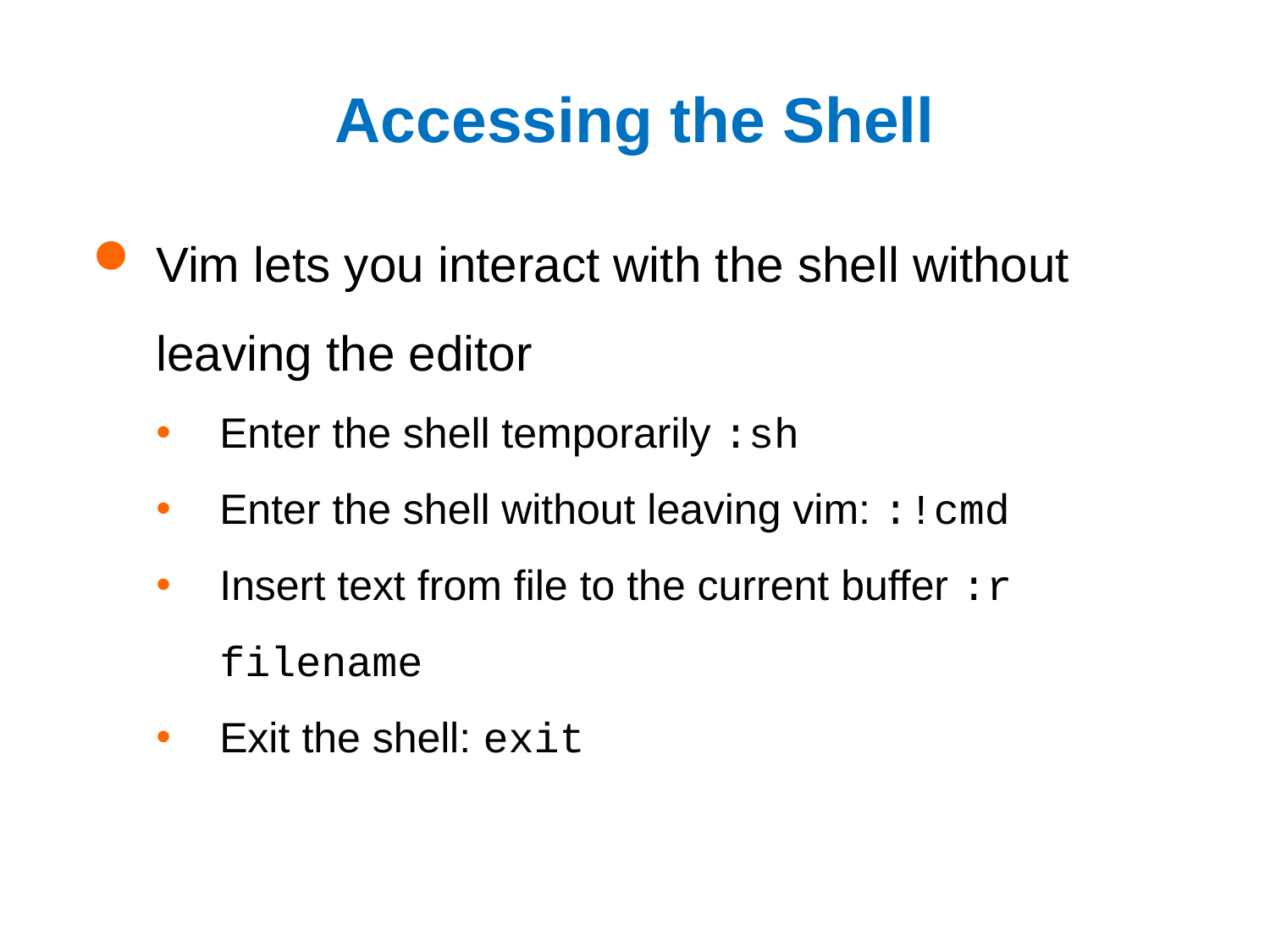

# Accessing the Shell
Vim lets you interact with the shell without leaving the editor
Enter the shell temporarily :sh
Enter the shell without leaving vim: :!cmd
Insert text from file to the current buffer :r filename
Exit the shell: exit